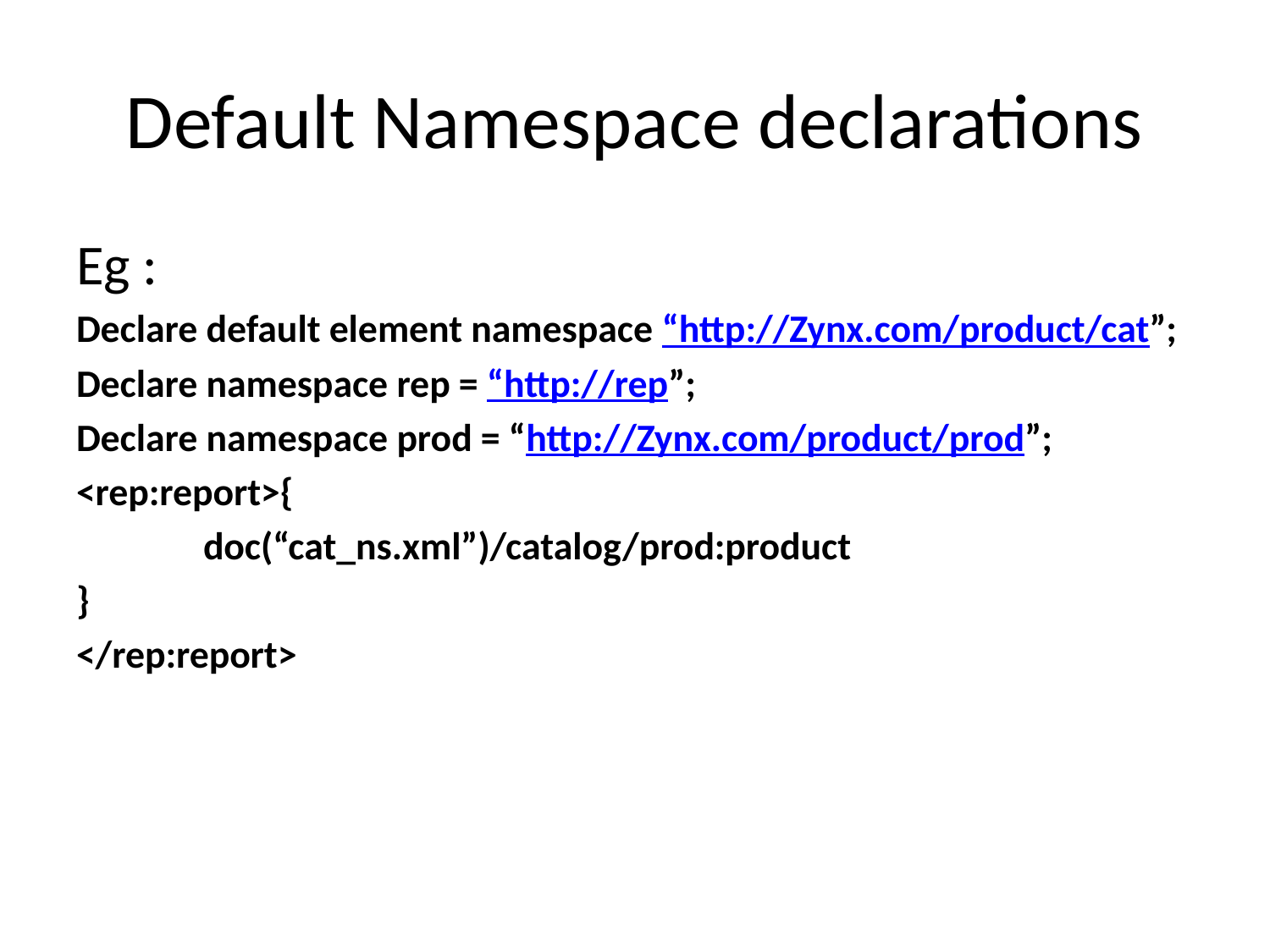

# Default Namespace declarations
Eg :
Declare default element namespace “http://Zynx.com/product/cat”;
Declare namespace rep = “http://rep”;
Declare namespace prod = “http://Zynx.com/product/prod”;
<rep:report>{
	doc(“cat_ns.xml”)/catalog/prod:product
}
</rep:report>